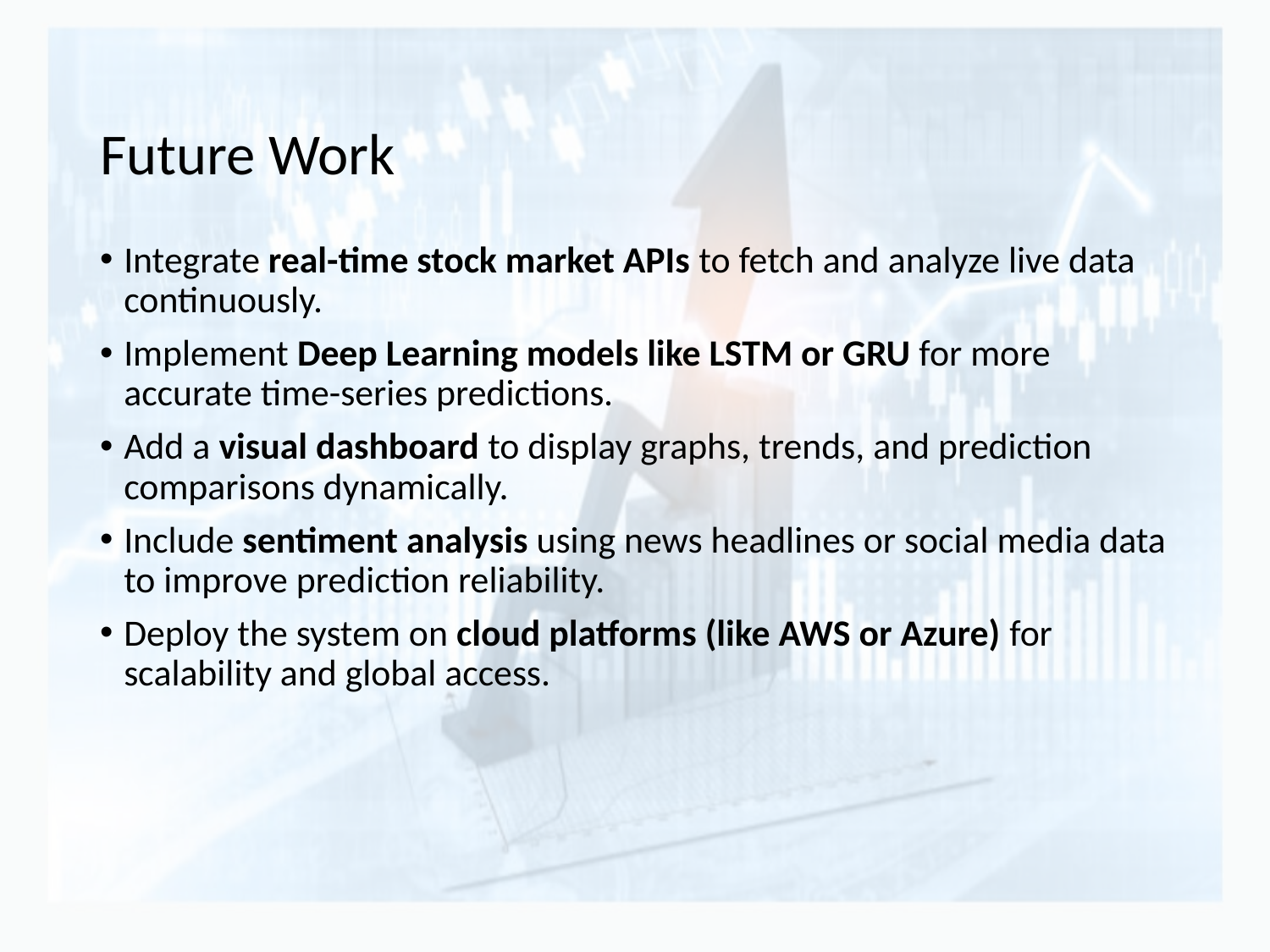

# Future Work
Integrate real-time stock market APIs to fetch and analyze live data continuously.
Implement Deep Learning models like LSTM or GRU for more accurate time-series predictions.
Add a visual dashboard to display graphs, trends, and prediction comparisons dynamically.
Include sentiment analysis using news headlines or social media data to improve prediction reliability.
Deploy the system on cloud platforms (like AWS or Azure) for scalability and global access.